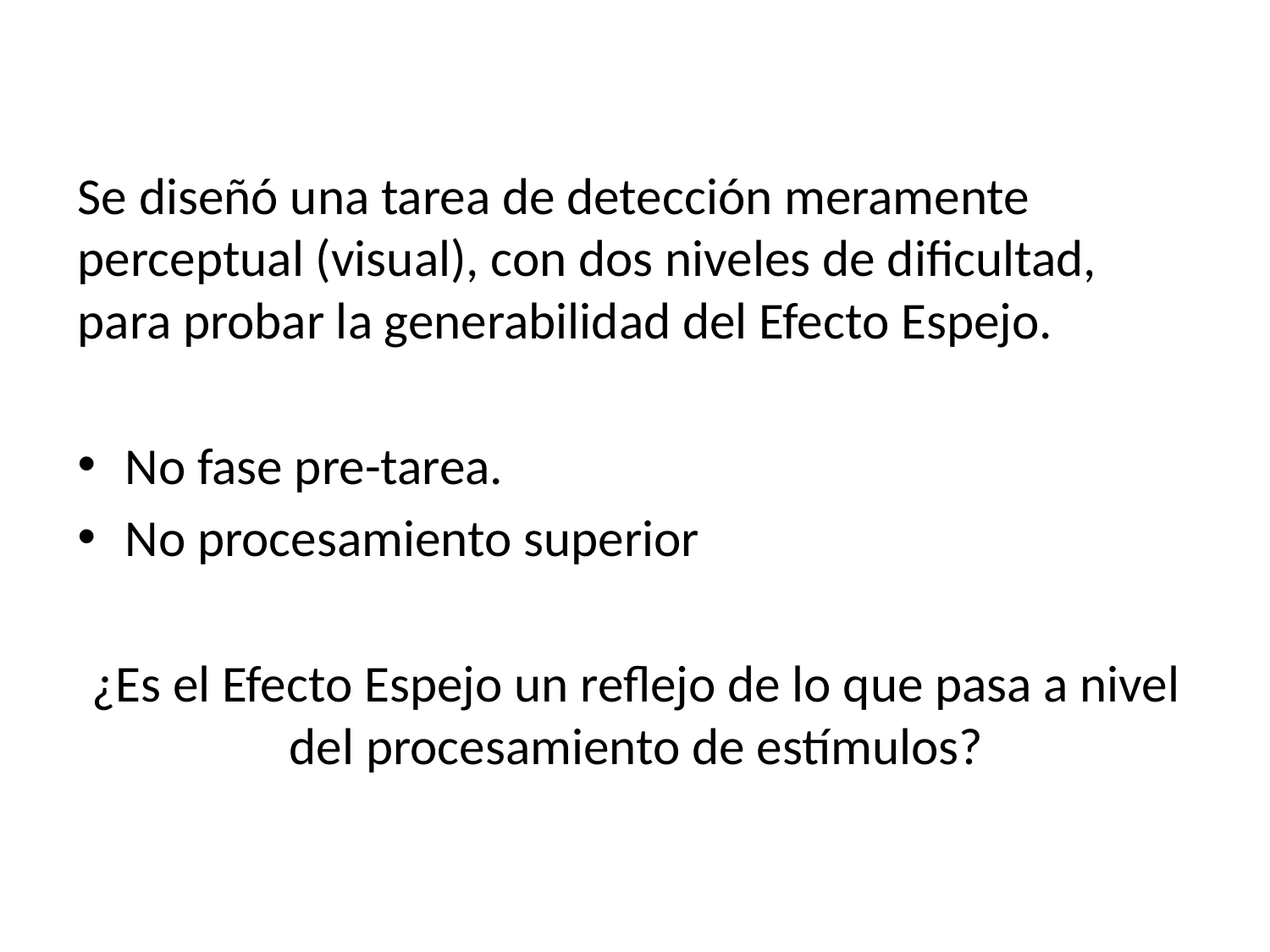

#
Se diseñó una tarea de detección meramente perceptual (visual), con dos niveles de dificultad, para probar la generabilidad del Efecto Espejo.

No fase pre-tarea.
No procesamiento superior

¿Es el Efecto Espejo un reflejo de lo que pasa a nivel del procesamiento de estímulos?